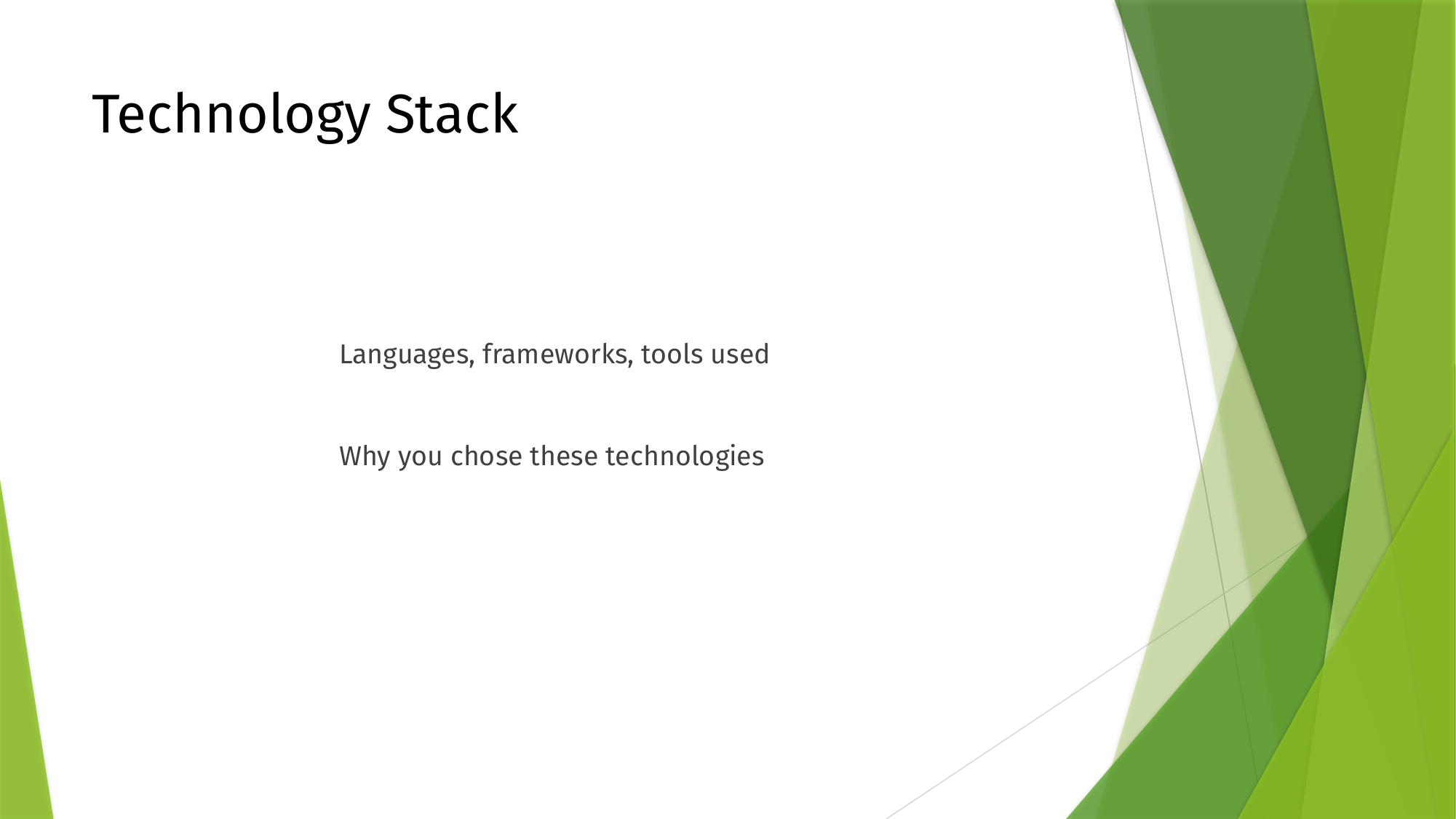

# Technology Stack
Languages, frameworks, tools used

Why you chose these technologies